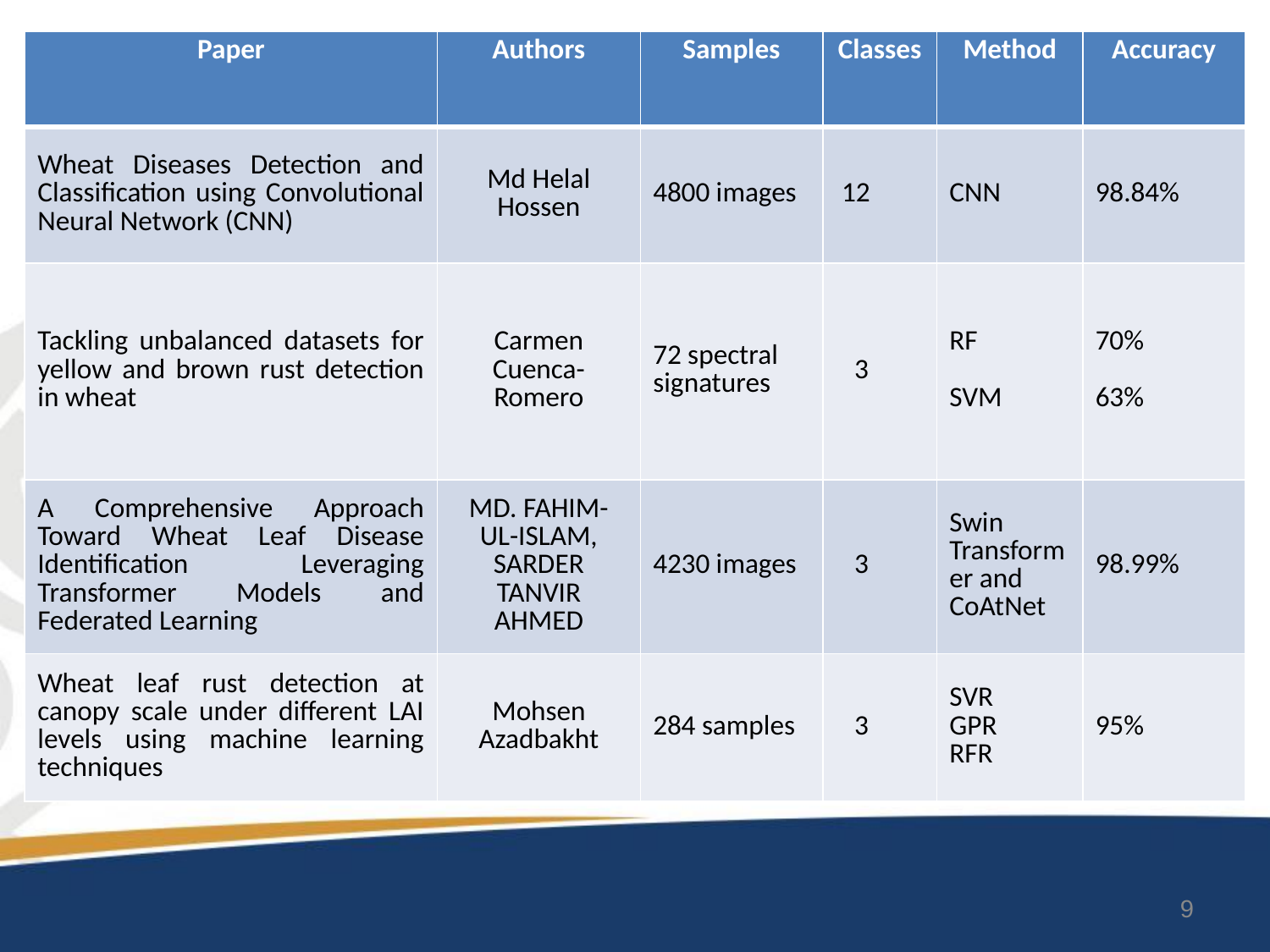

| Paper | Authors | Samples | Classes | Method | Accuracy |
| --- | --- | --- | --- | --- | --- |
| Wheat Diseases Detection and Classification using Convolutional Neural Network (CNN) | Md Helal Hossen | 4800 images | 12 | CNN | 98.84% |
| Tackling unbalanced datasets for yellow and brown rust detection in wheat | Carmen Cuenca-Romero | 72 spectral signatures | 3 | RF SVM | 70% 63% |
| A Comprehensive Approach Toward Wheat Leaf Disease Identification Leveraging Transformer Models and Federated Learning | MD. FAHIM-UL-ISLAM, SARDER TANVIR AHMED | 4230 images | 3 | Swin Transformer and CoAtNet | 98.99% |
| Wheat leaf rust detection at canopy scale under different LAI levels using machine learning techniques | Mohsen Azadbakht | 284 samples | 3 | SVR GPR RFR | 95% |
9